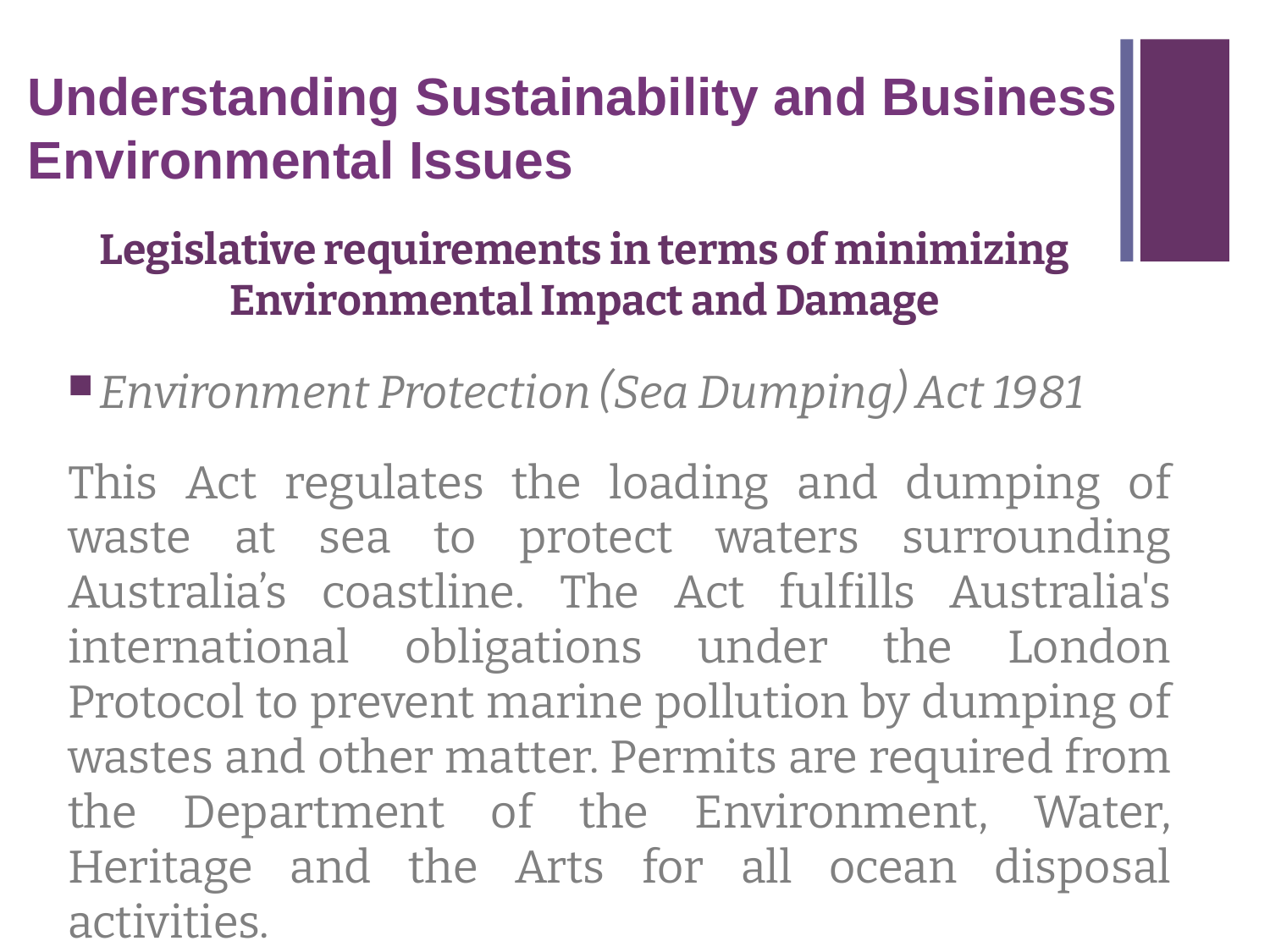

Understanding Sustainability and Business  Environmental Issues
Legislative requirements in terms of minimizing Environmental Impact and Damage

Environment Protection (Sea Dumping) Act 1981
This Act regulates the loading and dumping of waste at sea to protect waters surrounding Australia’s coastline. The Act fulfills Australia's international obligations under the London Protocol to prevent marine pollution by dumping of wastes and other matter. Permits are required from the Department of the Environment, Water, Heritage and the Arts for all ocean disposal activities.